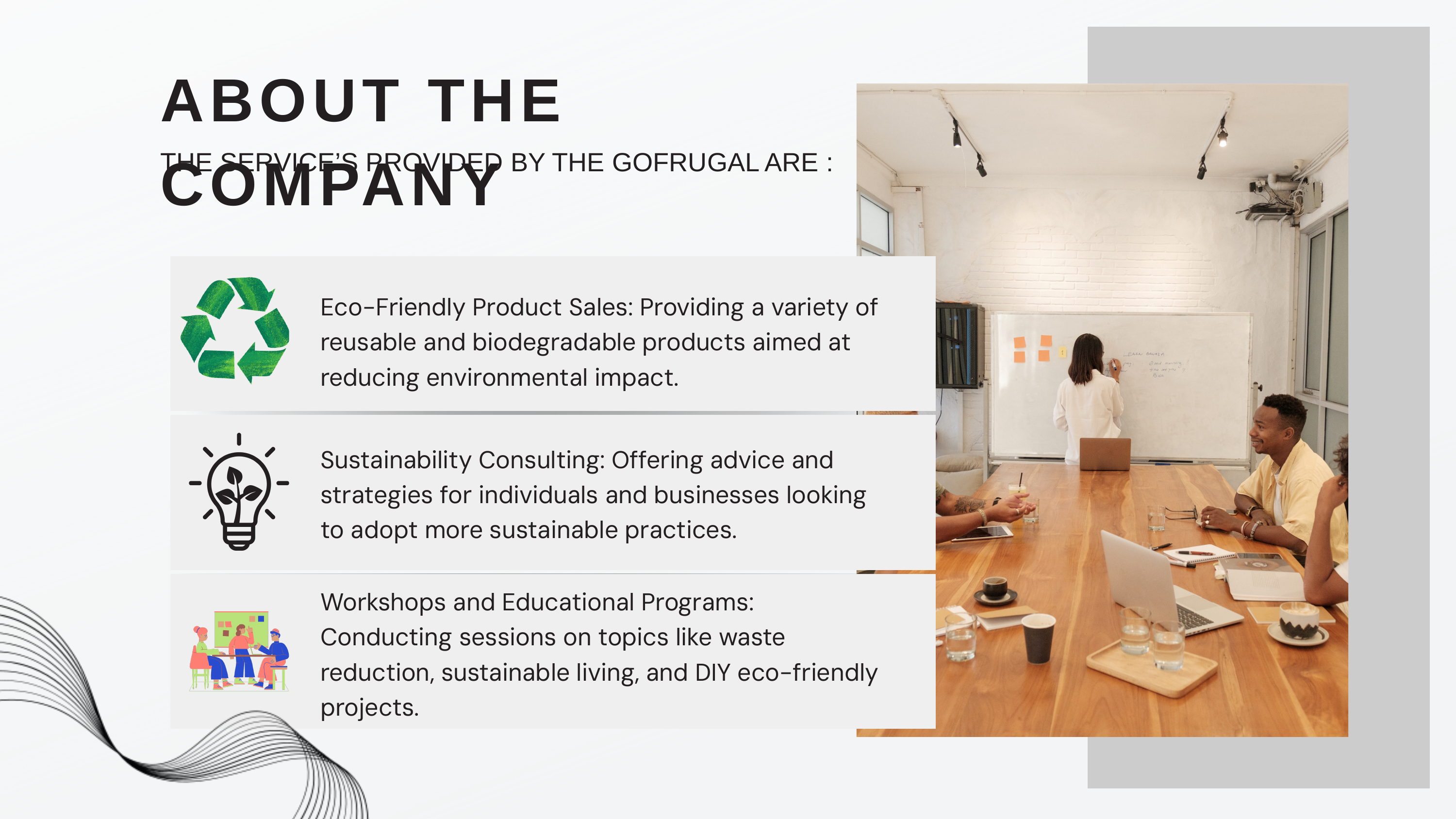

ABOUT THE COMPANY

THE SERVICE’S PROVIDED BY THE GOFRUGAL ARE :

Eco-Friendly Product Sales: Providing a variety of reusable and biodegradable products aimed at reducing environmental impact.

Sustainability Consulting: Offering advice and strategies for individuals and businesses looking to adopt more sustainable practices.

Workshops and Educational Programs: Conducting sessions on topics like waste reduction, sustainable living, and DIY eco-friendly projects.